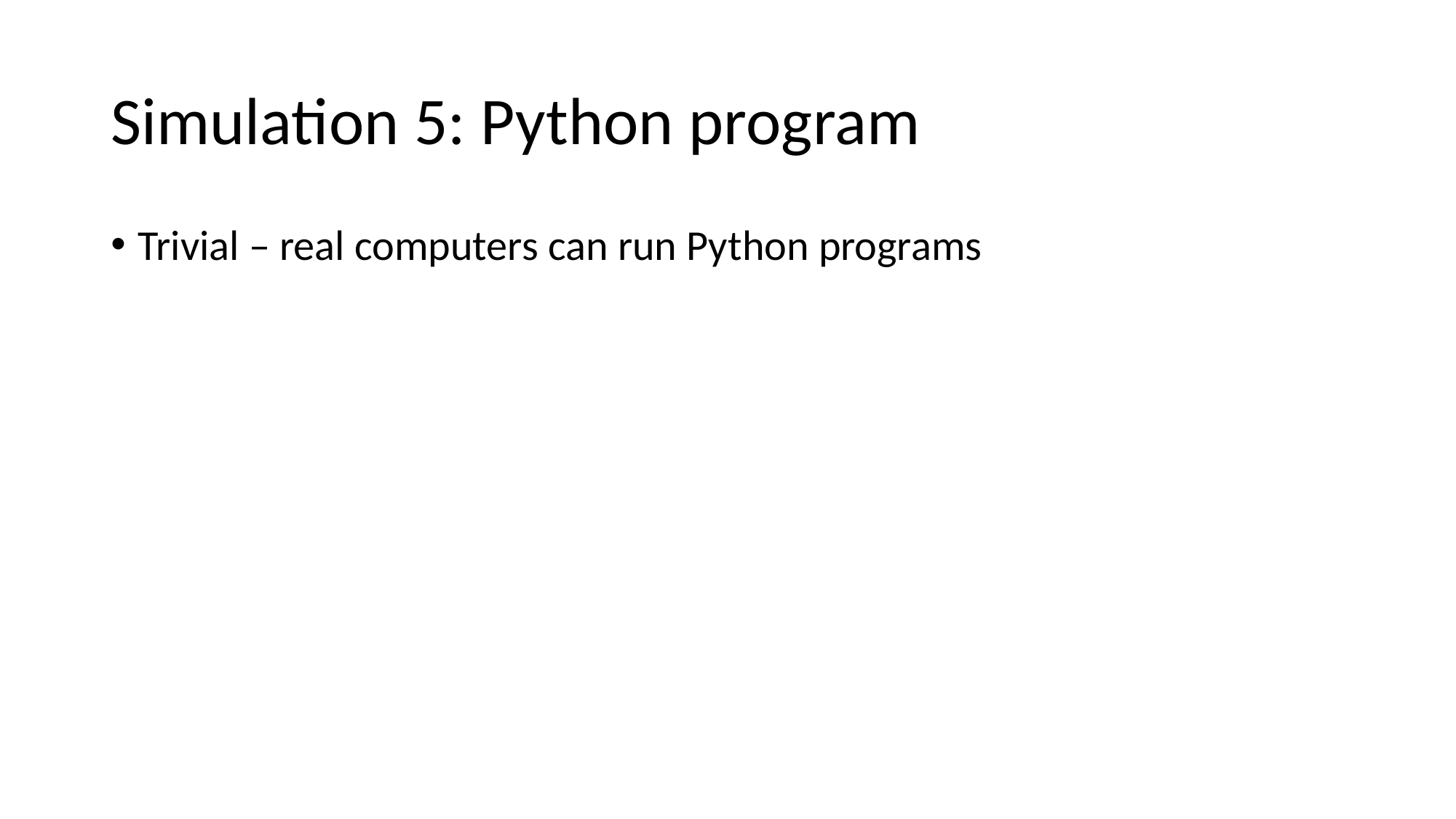

# Simulation 5: Python program
Trivial – real computers can run Python programs